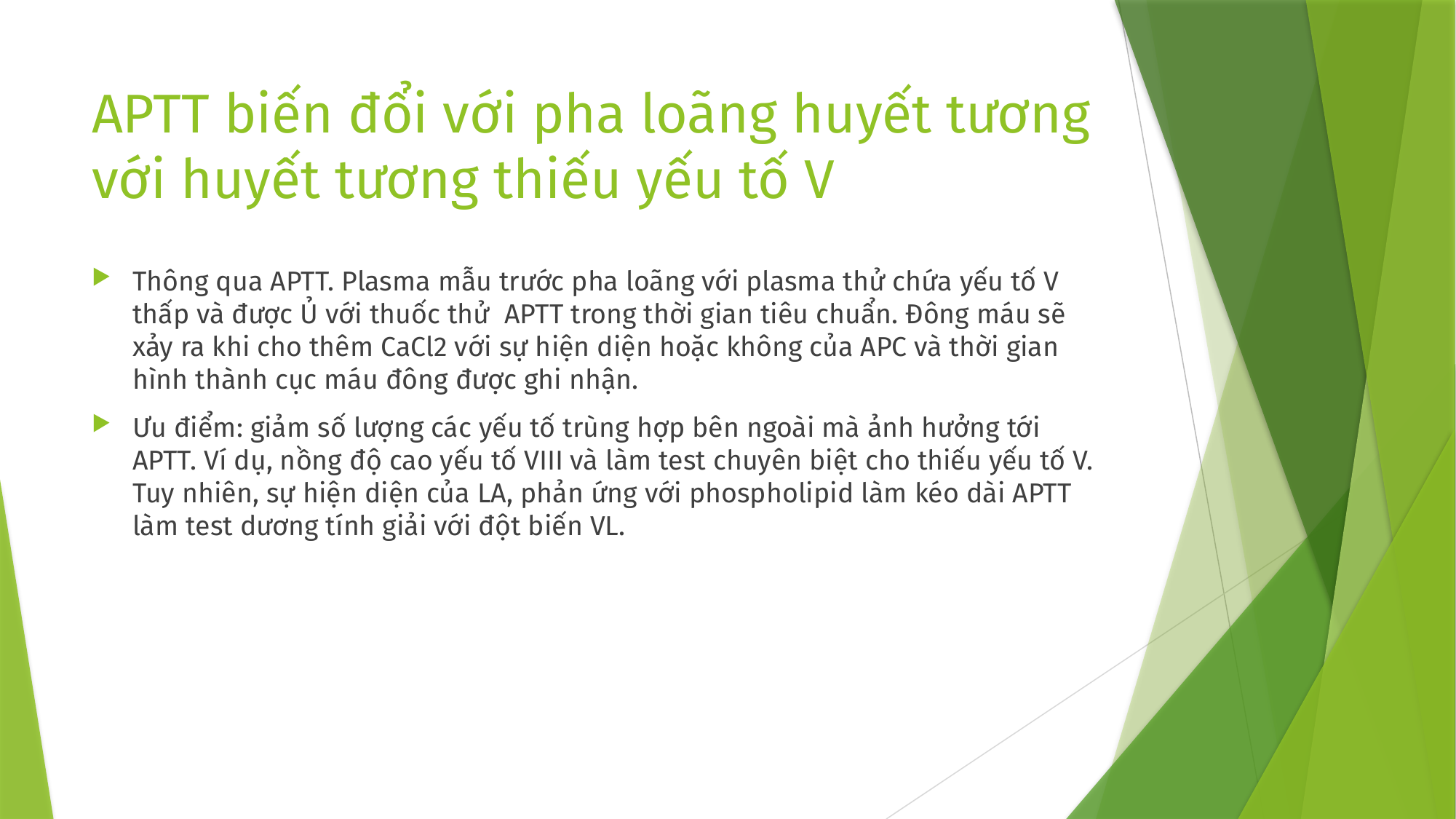

# APTT biến đổi với pha loãng huyết tương với huyết tương thiếu yếu tố V
Thông qua APTT. Plasma mẫu trước pha loãng với plasma thử chứa yếu tố V thấp và được Ủ với thuốc thử  APTT trong thời gian tiêu chuẩn. Đông máu sẽ xảy ra khi cho thêm CaCl2 với sự hiện diện hoặc không của APC và thời gian hình thành cục máu đông được ghi nhận.
Ưu điểm: giảm số lượng các yếu tố trùng hợp bên ngoài mà ảnh hưởng tới APTT. Ví dụ, nồng độ cao yếu tố VIII và làm test chuyên biệt cho thiếu yếu tố V. Tuy nhiên, sự hiện diện của LA, phản ứng với phospholipid làm kéo dài APTT làm test dương tính giải với đột biến VL.